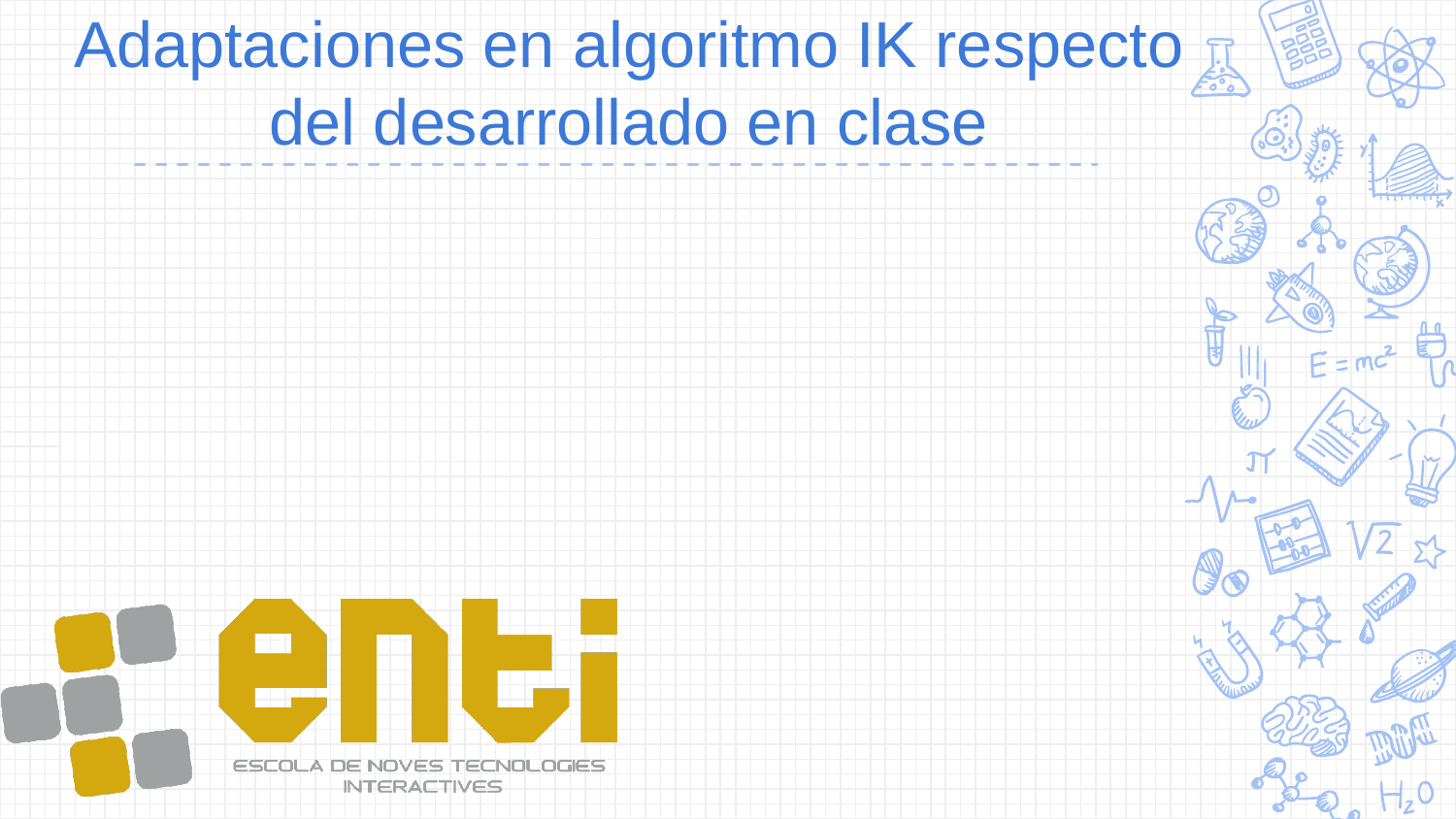

# Adaptaciones en algoritmo IK respecto del desarrollado en clase